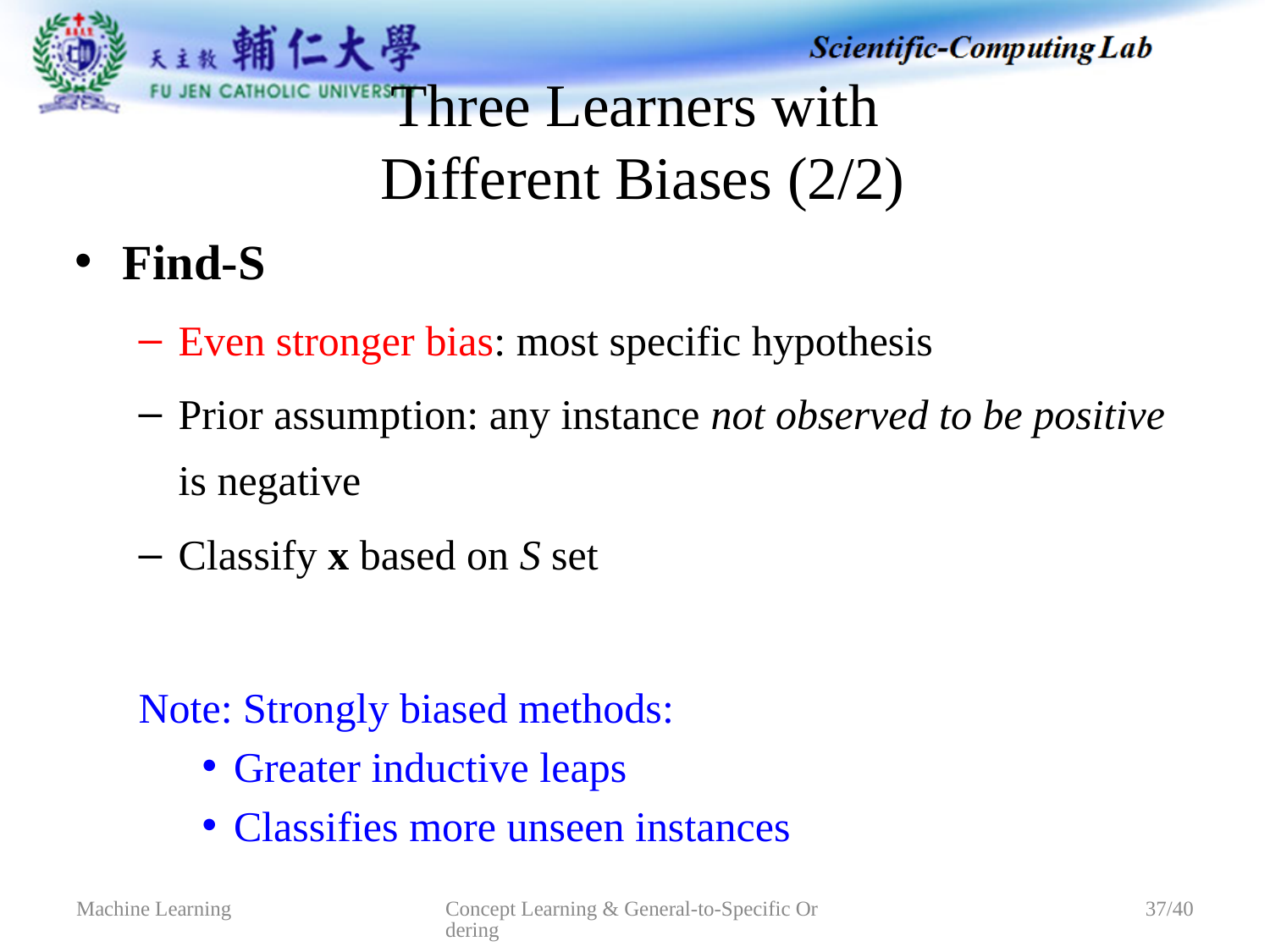

# Three Learners with Different Biases (2/2)
Find-S
Even stronger bias: most specific hypothesis
Prior assumption: any instance not observed to be positive is negative
Classify x based on S set

      Note: Strongly biased methods:
Greater inductive leaps
Classifies more unseen instances
Concept Learning & General-to-Specific Ordering
Machine Learning
37/40